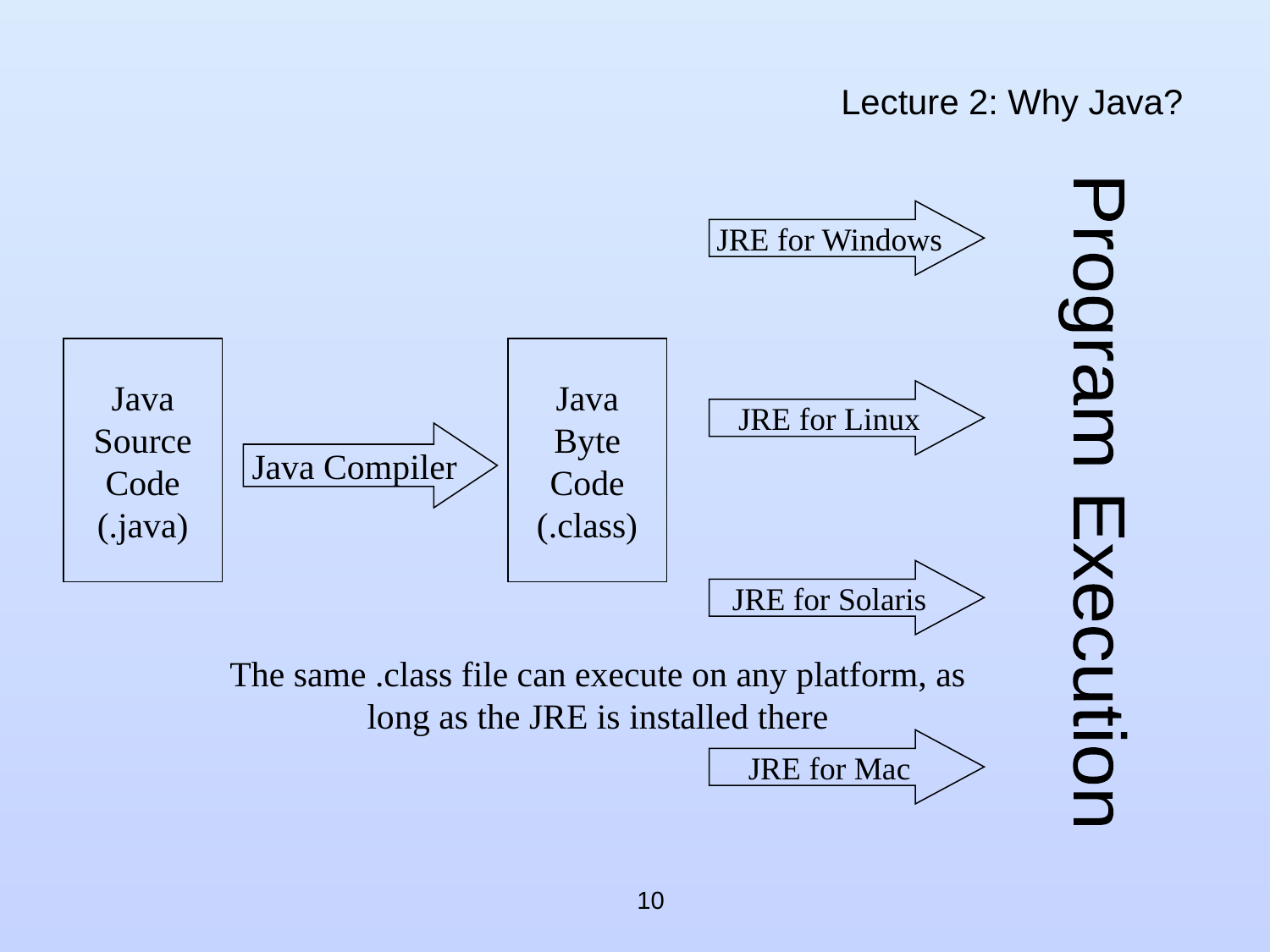

# Lecture 2: Why Java?
JRE for Windows
Java
Source
Code
(.java)
Java
Byte
Code
(.class)
JRE for Linux
Java Compiler
Program Execution
JRE for Solaris
The same .class file can execute on any platform, as long as the JRE is installed there
JRE for Mac
10